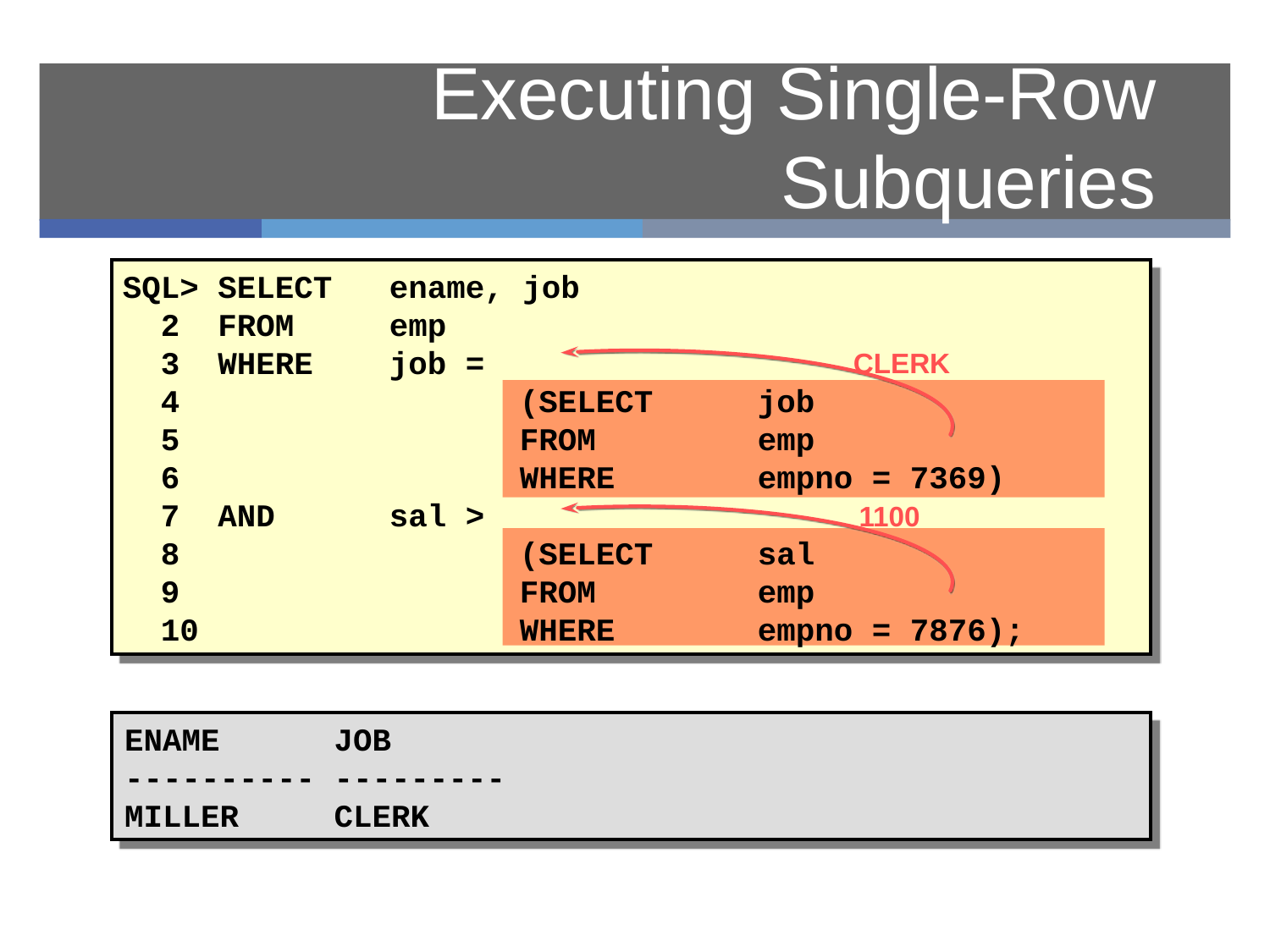

# Executing Single-Row Subqueries
SQL> SELECT   ename, job
  2  FROM     emp
  3  WHERE    job =
  4		(SELECT  	job
  5	     	FROM     	emp
  6	    	WHERE    	empno = 7369)
  7  AND      sal >
  8		(SELECT  	sal
  9		FROM	emp
  10		WHERE	empno = 7876);

CLERK

1100

ENAME      JOB
---------- ---------
MILLER     CLERK